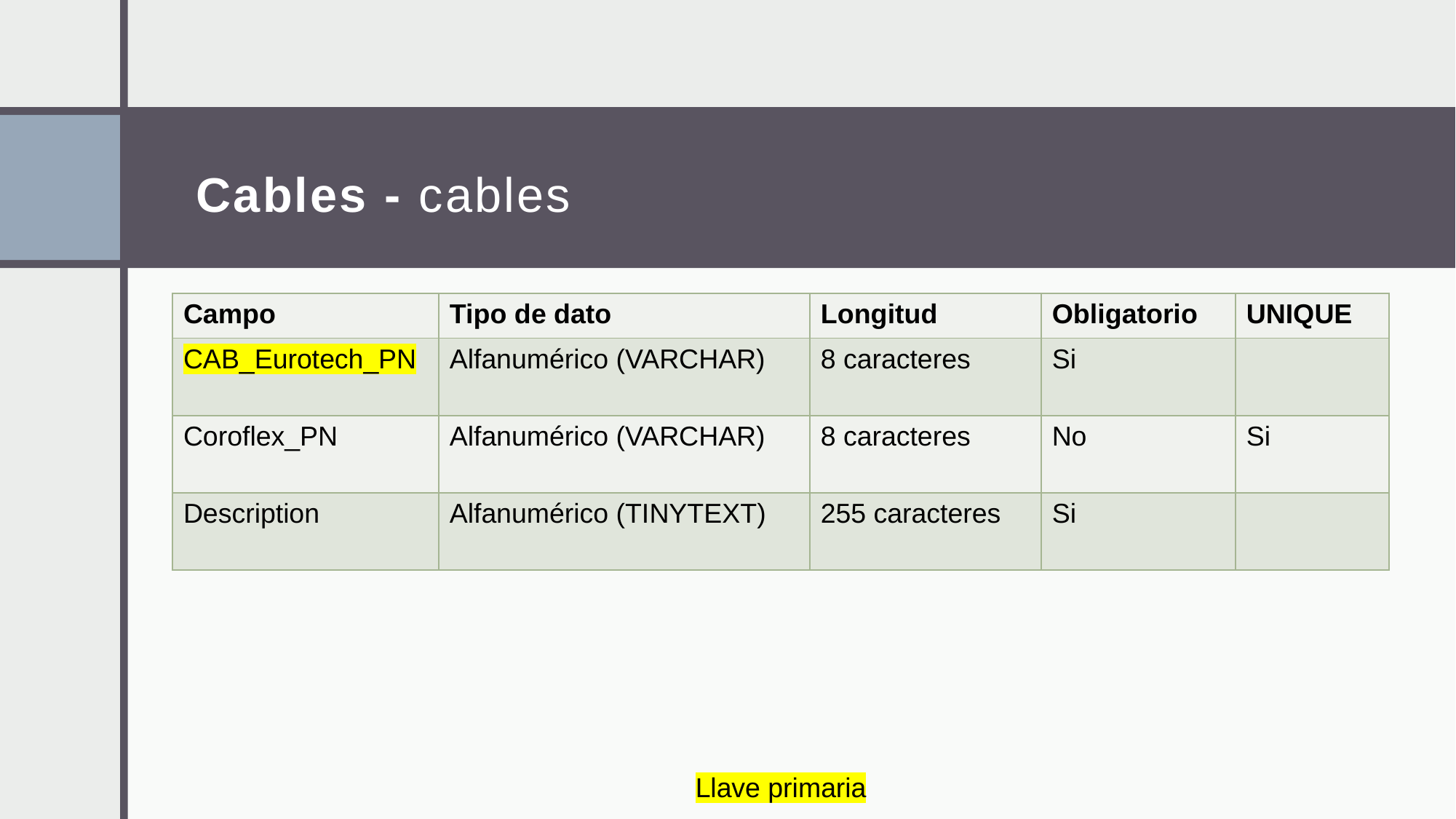

# Cables - cables
| Campo | Tipo de dato | Longitud | Obligatorio | UNIQUE |
| --- | --- | --- | --- | --- |
| CAB\_Eurotech\_PN | Alfanumérico (VARCHAR) | 8 caracteres | Si |  |
| Coroflex\_PN | Alfanumérico (VARCHAR) | 8 caracteres | No | Si |
| Description | Alfanumérico (TINYTEXT) | 255 caracteres | Si |  |
Llave primaria